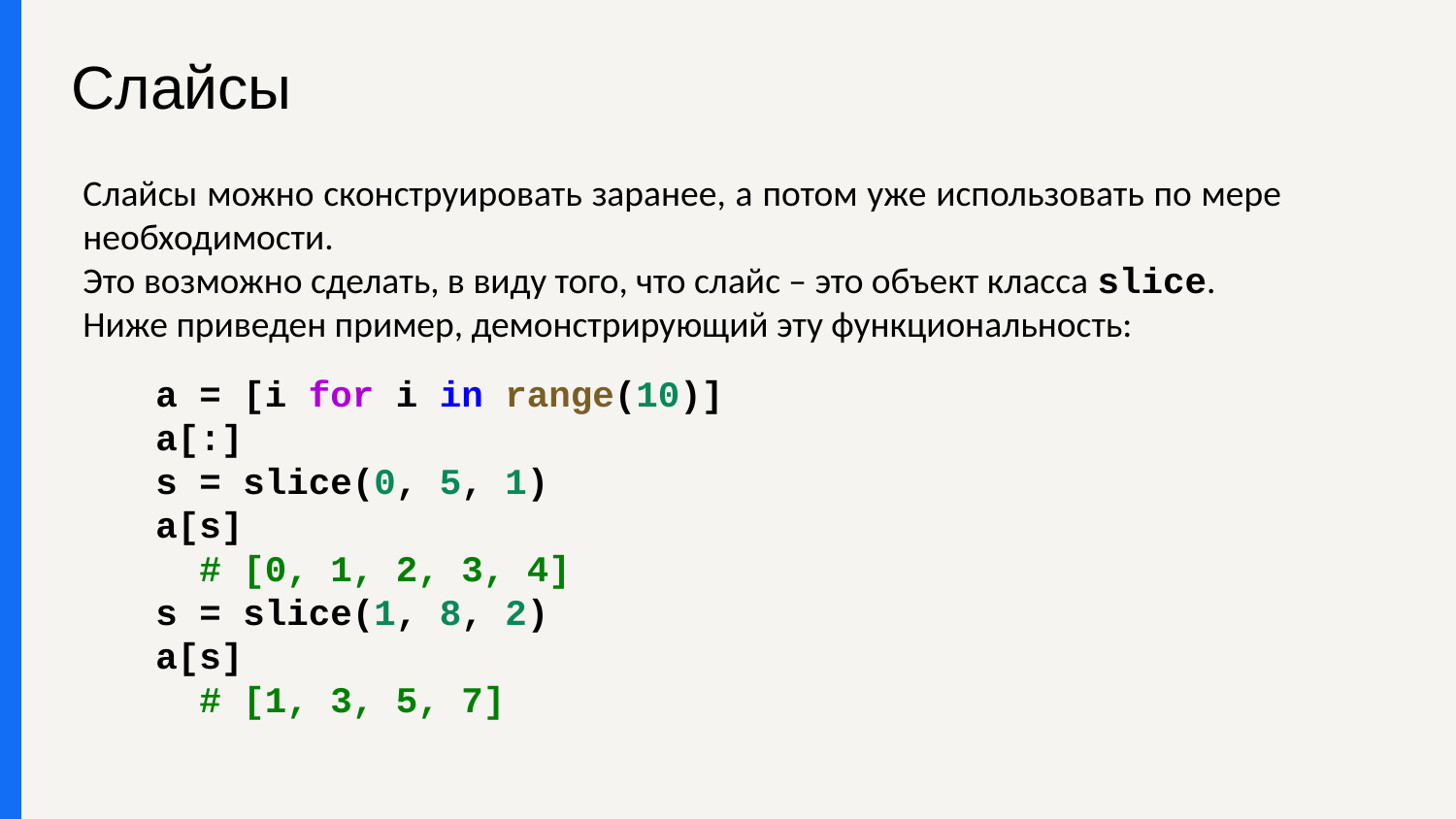

# Слайсы
Слайсы можно сконструировать заранее, а потом уже использовать по мере необходимости.
Это возможно сделать, в виду того, что слайс – это объект класса slice.
Ниже приведен пример, демонстрирующий эту функциональность:

a = [i for i in range(10)]
a[:]
s = slice(0, 5, 1)
a[s]
  # [0, 1, 2, 3, 4]
s = slice(1, 8, 2)
a[s]
  # [1, 3, 5, 7]